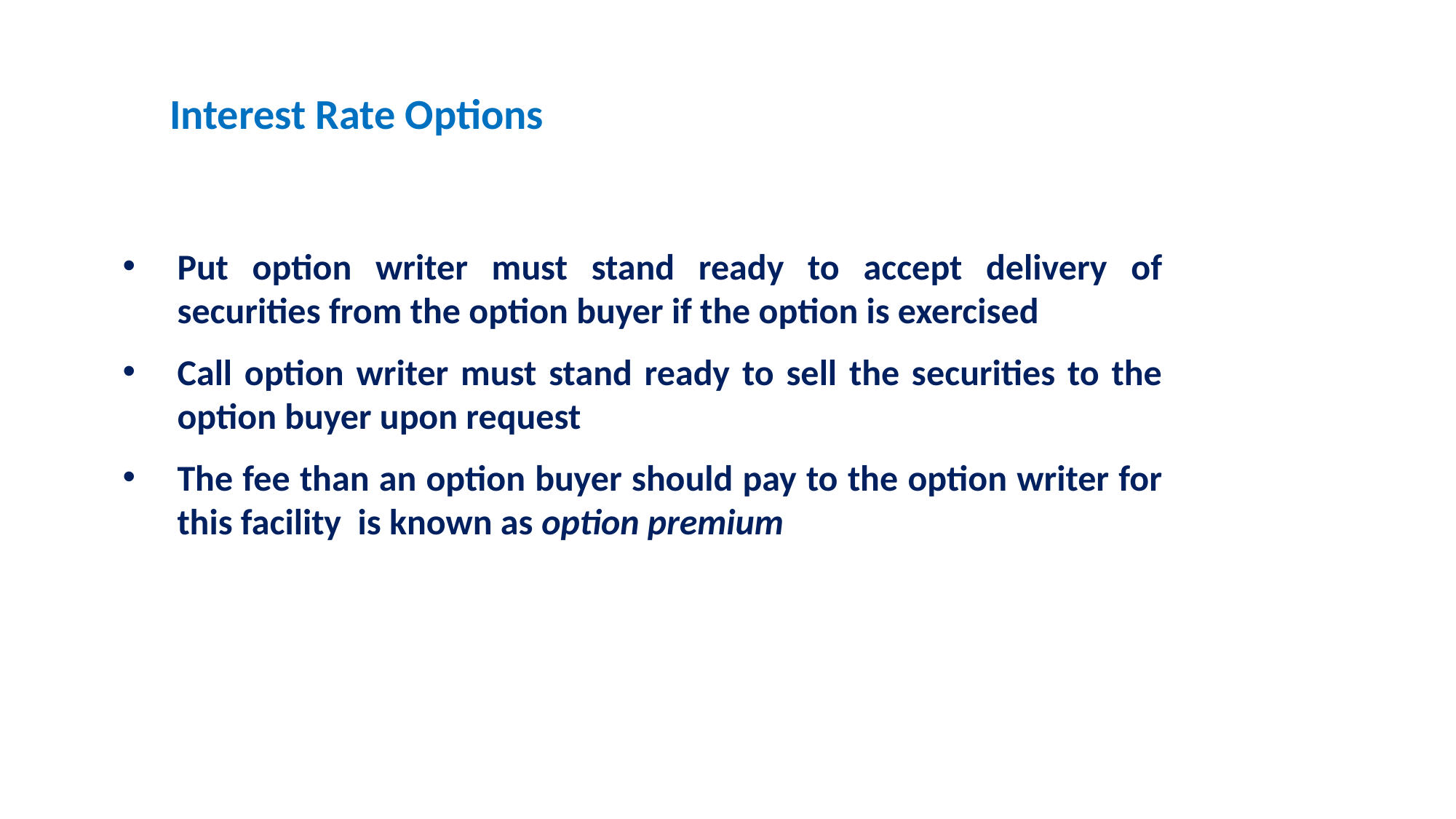

# Interest Rate Options
Put option writer must stand ready to accept delivery of securities from the option buyer if the option is exercised
Call option writer must stand ready to sell the securities to the option buyer upon request
The fee than an option buyer should pay to the option writer for this facility  is known as option premium